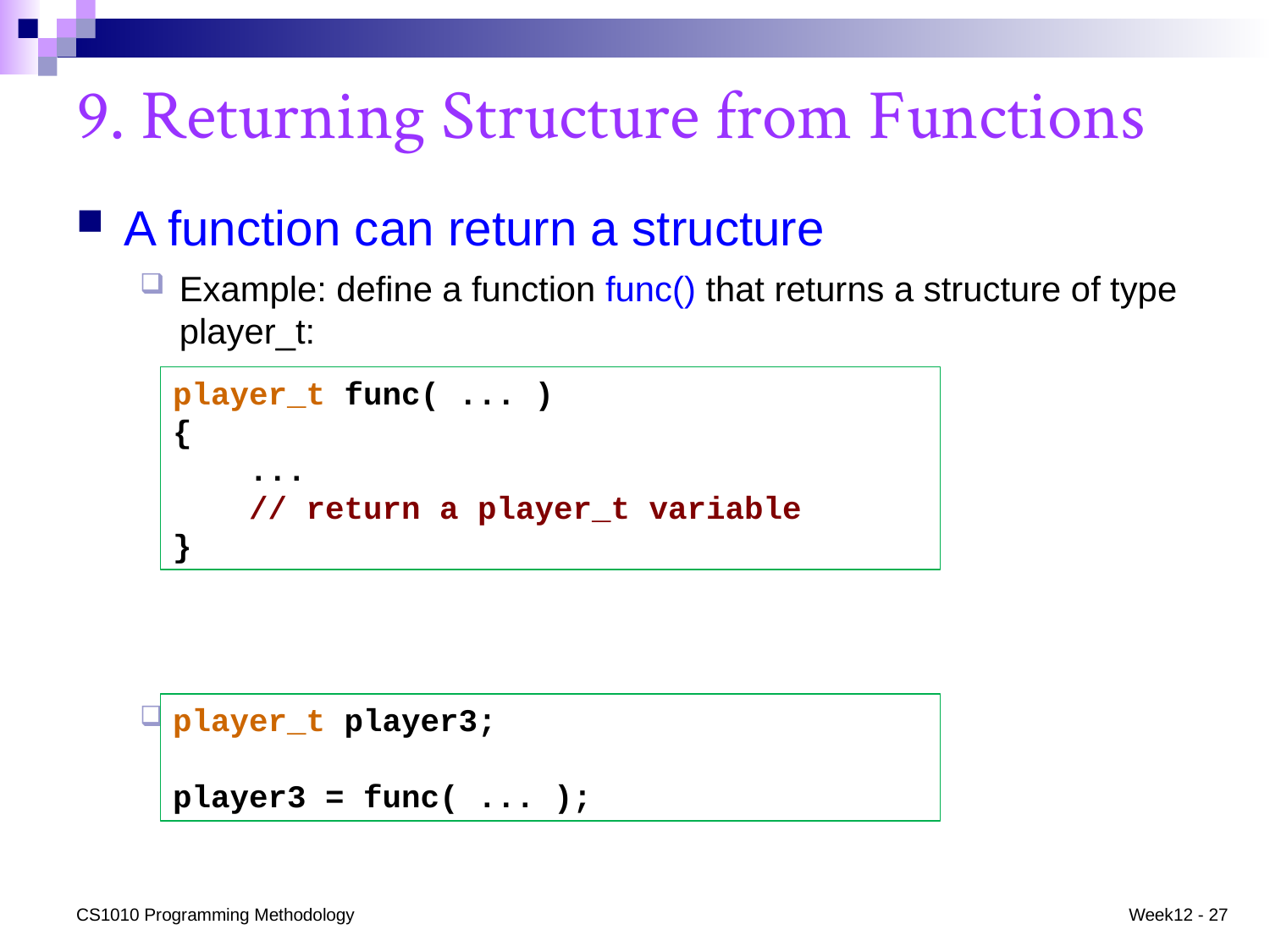

# 9. Returning Structure from Functions
A function can return a structure
Example: define a function func() that returns a structure of type player_t:

To call func():
player_t func( ... )
{
    ...
    // return a player_t variable
}
player_t player3;

player3 = func( ... );
CS1010 Programming Methodology
Week12 - 27